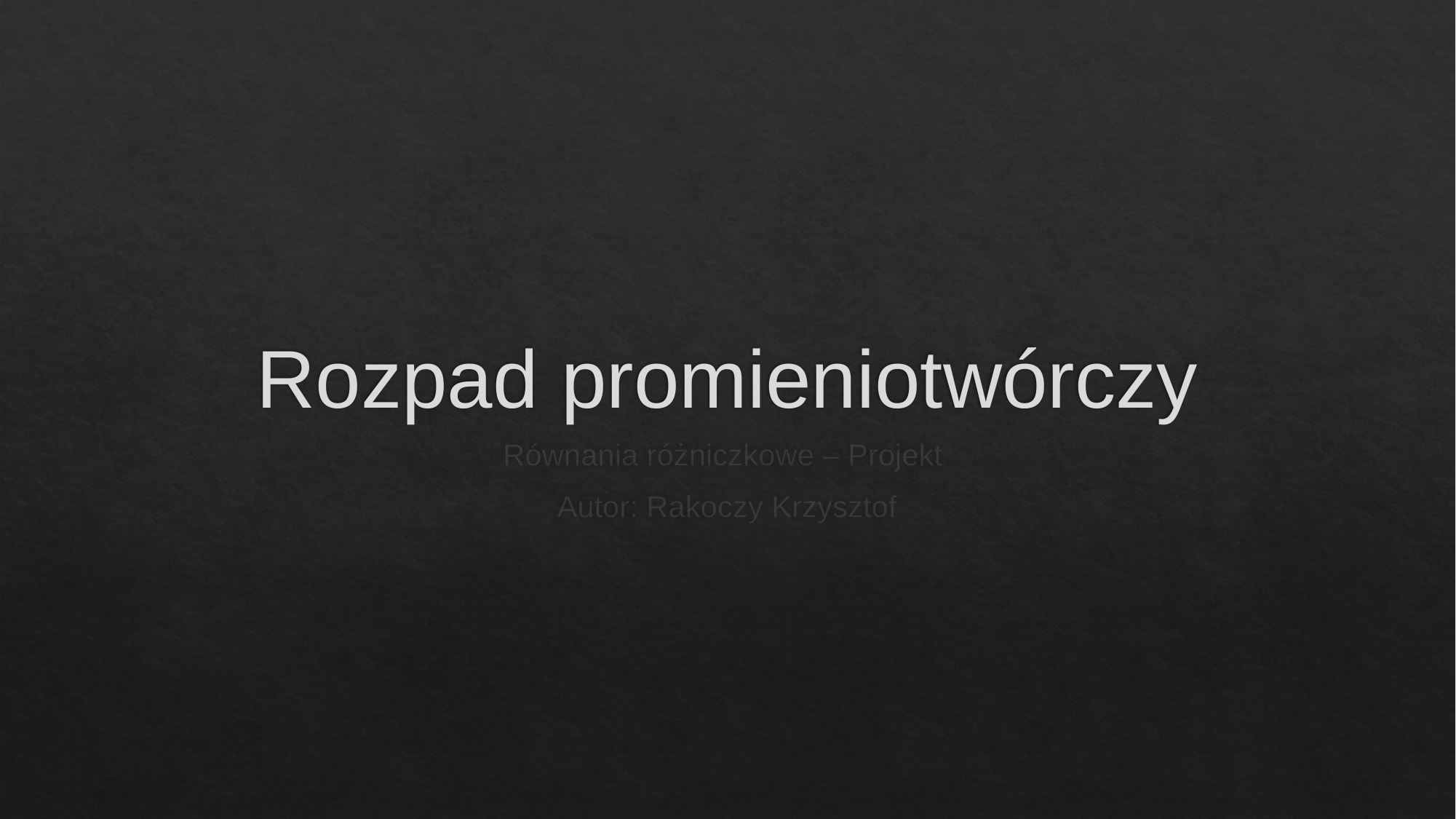

# Rozpad promieniotwórczy
Równania różniczkowe – Projekt
Autor: Rakoczy Krzysztof